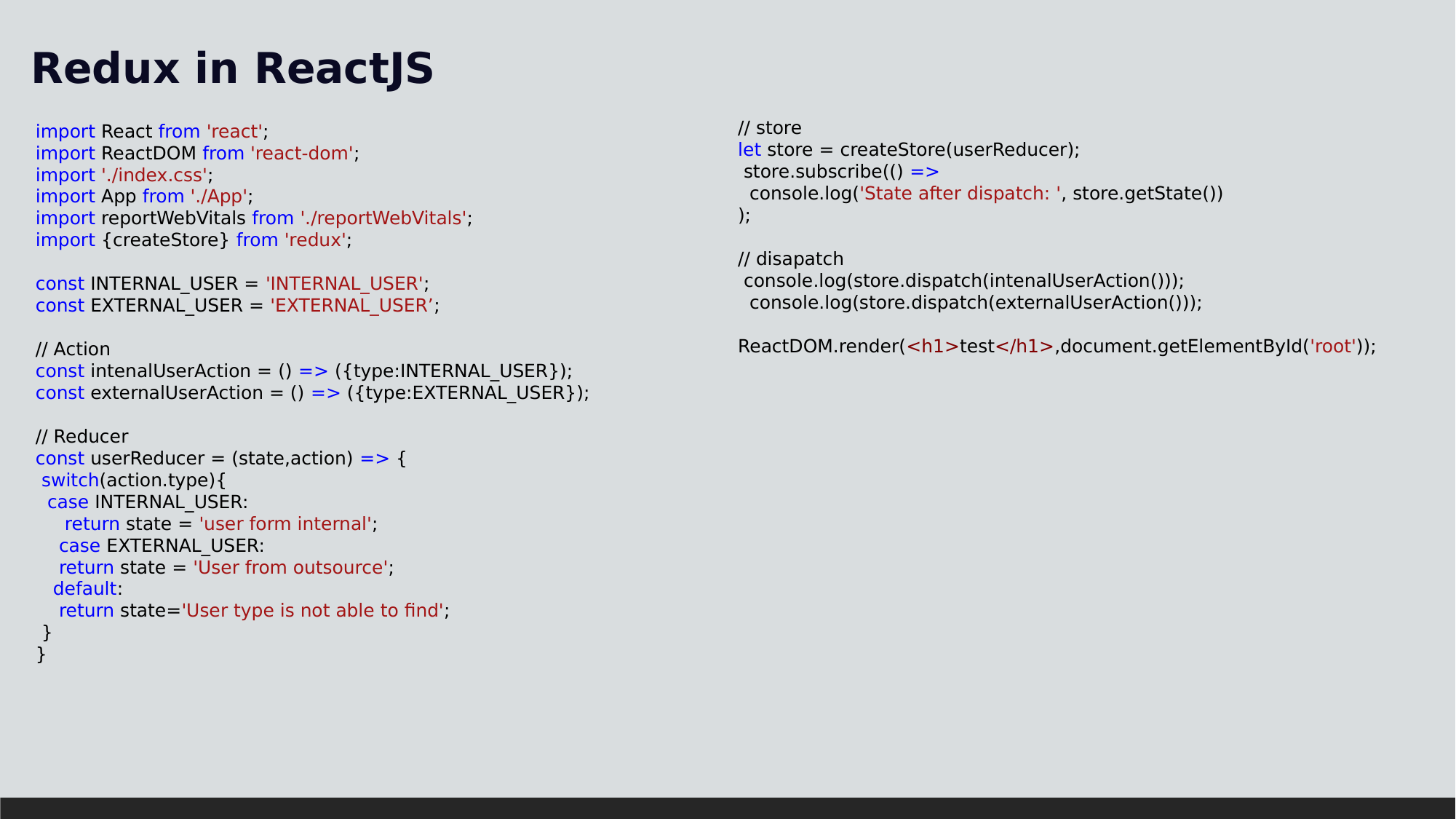

Redux in ReactJS
#
// store
let store = createStore(userReducer);
 store.subscribe(() =>
  console.log('State after dispatch: ', store.getState())
);

// disapatch
 console.log(store.dispatch(intenalUserAction()));
  console.log(store.dispatch(externalUserAction()));
ReactDOM.render(<h1>test</h1>,document.getElementById('root'));

import React from 'react';
import ReactDOM from 'react-dom';
import './index.css';
import App from './App';
import reportWebVitals from './reportWebVitals';
import {createStore} from 'redux';
const INTERNAL_USER = 'INTERNAL_USER';
const EXTERNAL_USER = 'EXTERNAL_USER’;
// Action
const intenalUserAction = () => ({type:INTERNAL_USER});
const externalUserAction = () => ({type:EXTERNAL_USER});
// Reducer
const userReducer = (state,action) => {
 switch(action.type){
  case INTERNAL_USER:
     return state = 'user form internal';
    case EXTERNAL_USER:
    return state = 'User from outsource';
   default:
    return state='User type is not able to find';  
 }
}